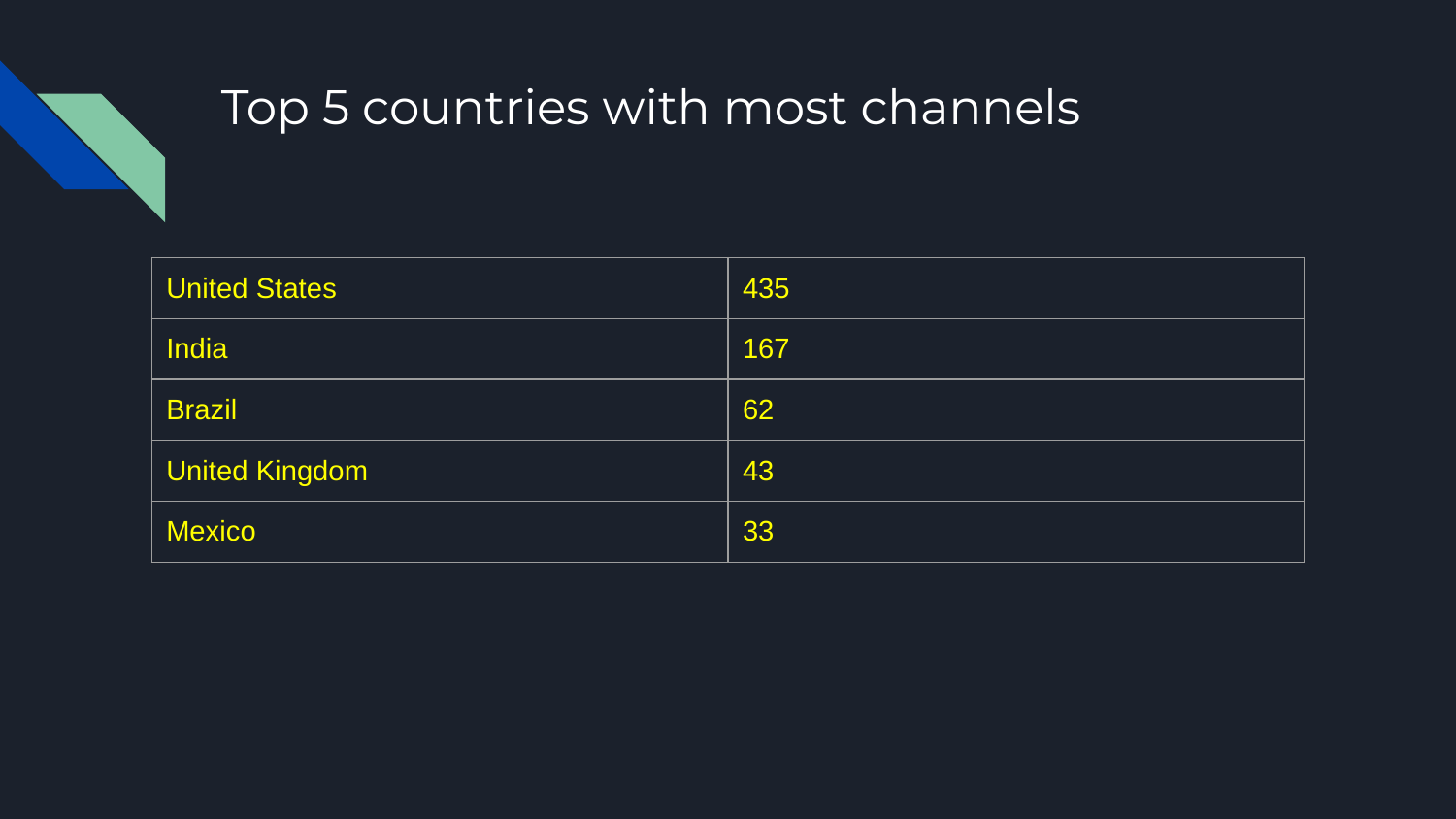

# Top 5 countries with most channels

| United States | 435 |
| --- | --- |
| India | 167 |
| Brazil | 62 |
| United Kingdom | 43 |
| Mexico | 33 |